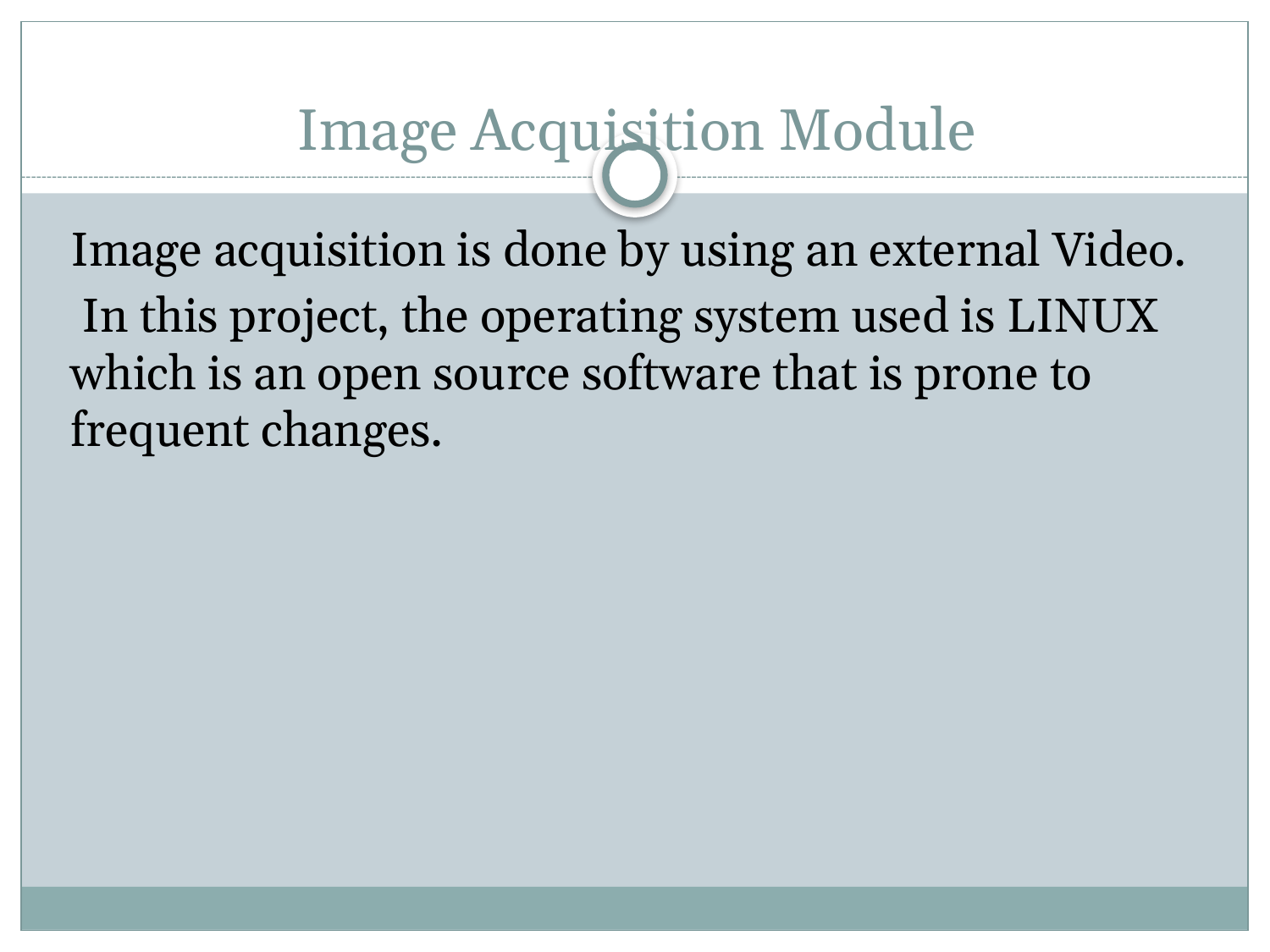

# Image Acquisition Module
Image acquisition is done by using an external Video.
 In this project, the operating system used is LINUX which is an open source software that is prone to frequent changes.